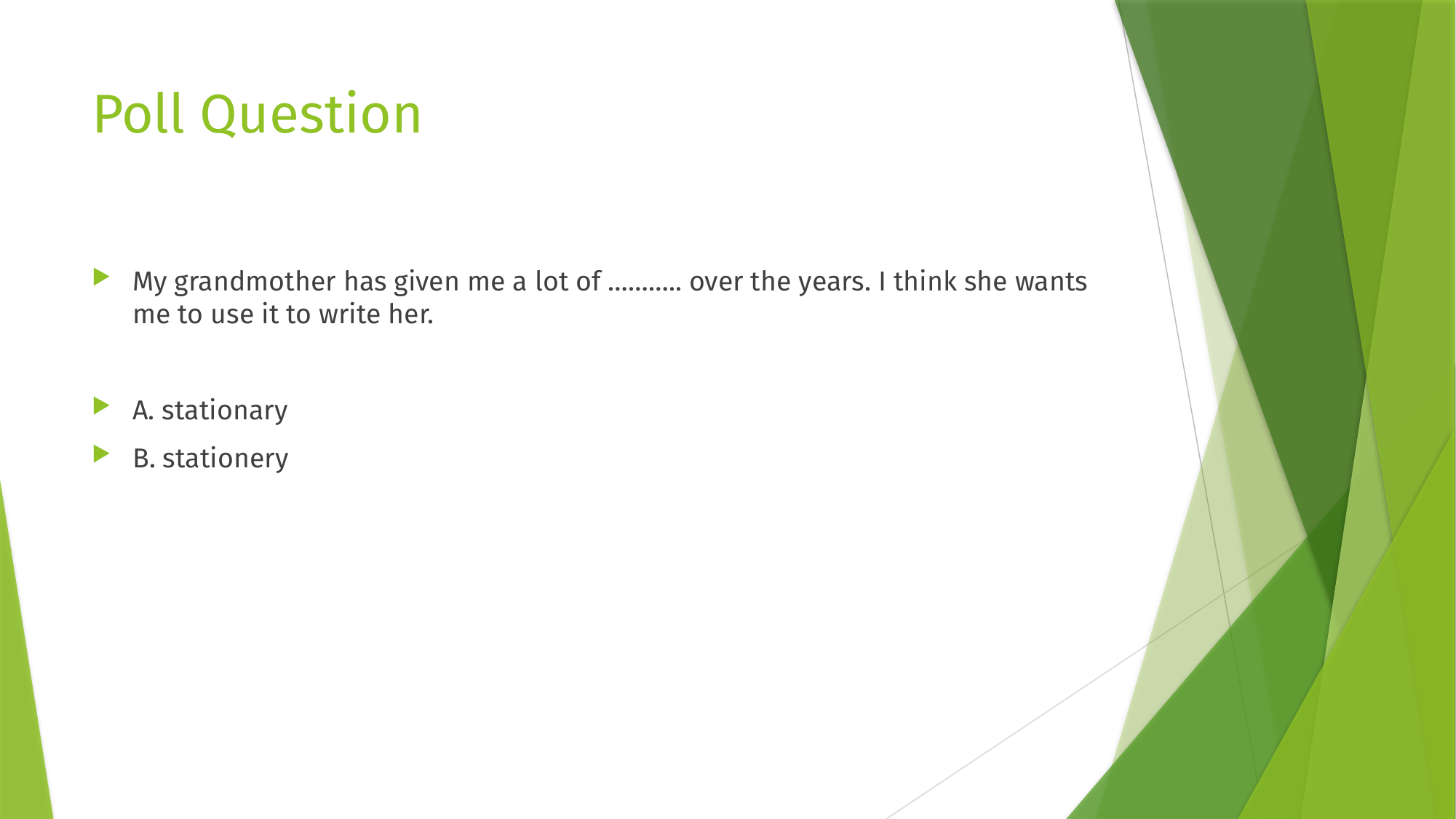

# Poll Question
My grandmother has given me a lot of ……….. over the years. I think she wants me to use it to write her.

A. stationary
B. stationery